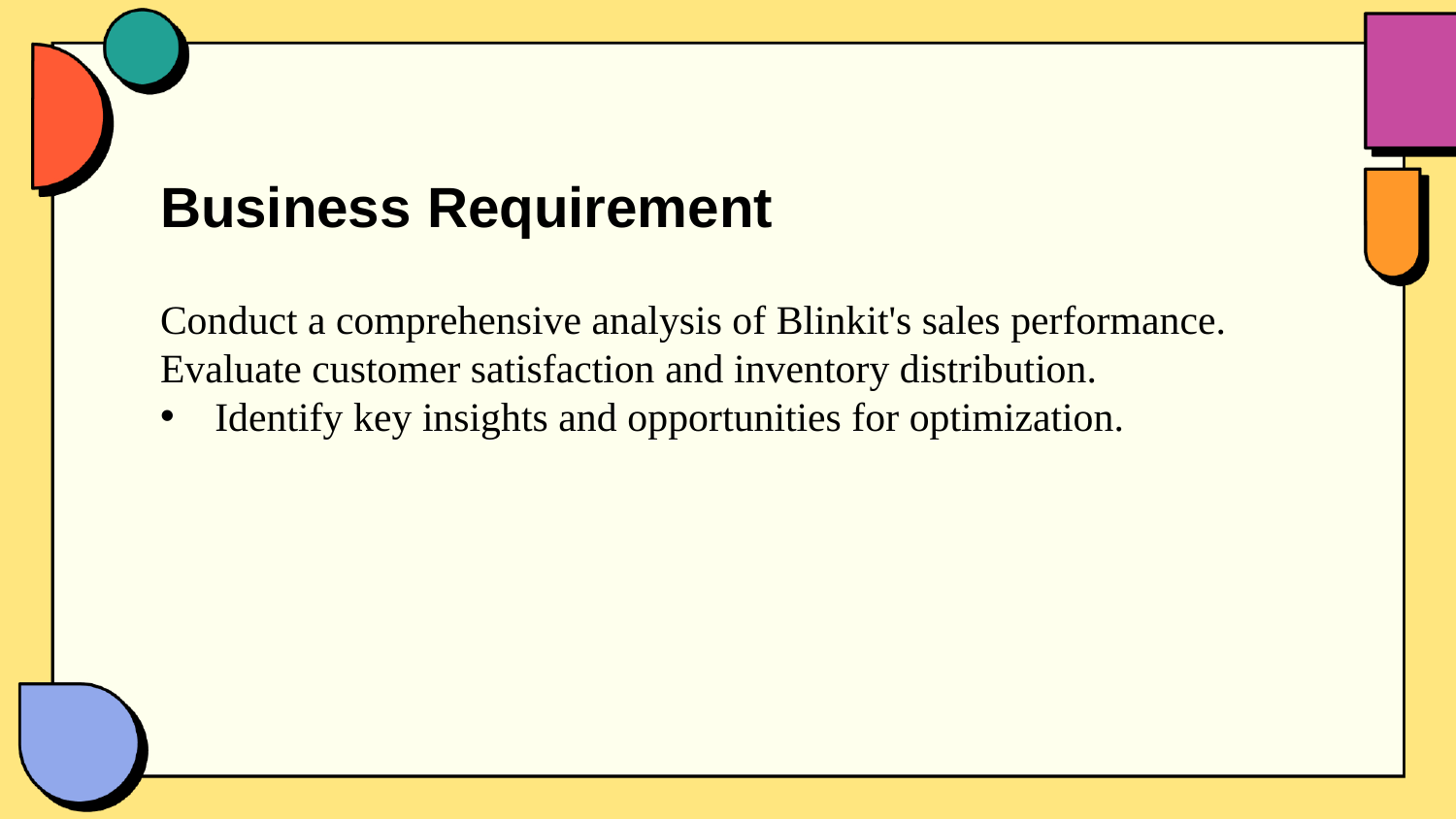

Business Requirement
Conduct a comprehensive analysis of Blinkit's sales performance.
Evaluate customer satisfaction and inventory distribution.
Identify key insights and opportunities for optimization.